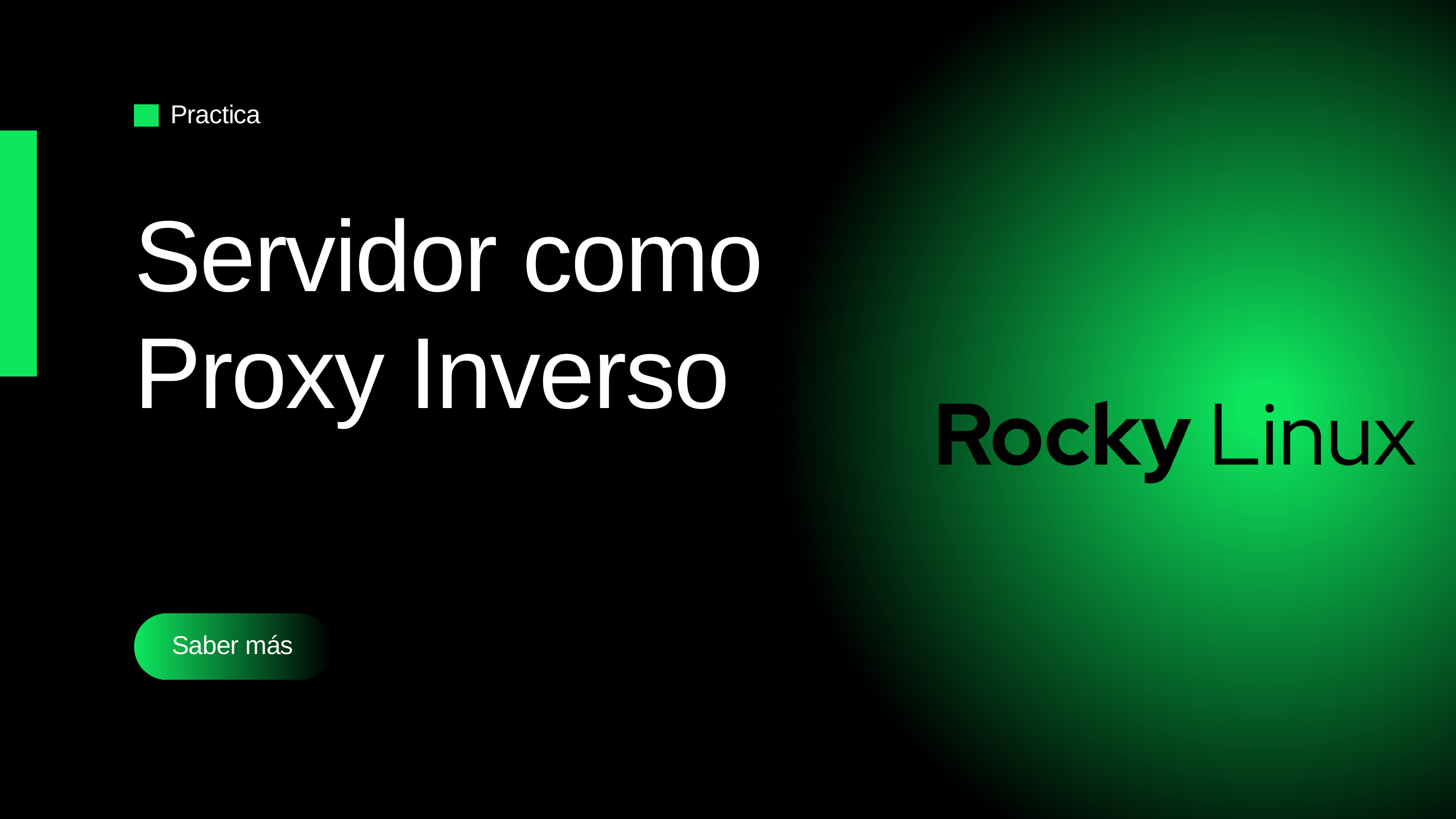

Practica

Servidor como Proxy Inverso

Saber más